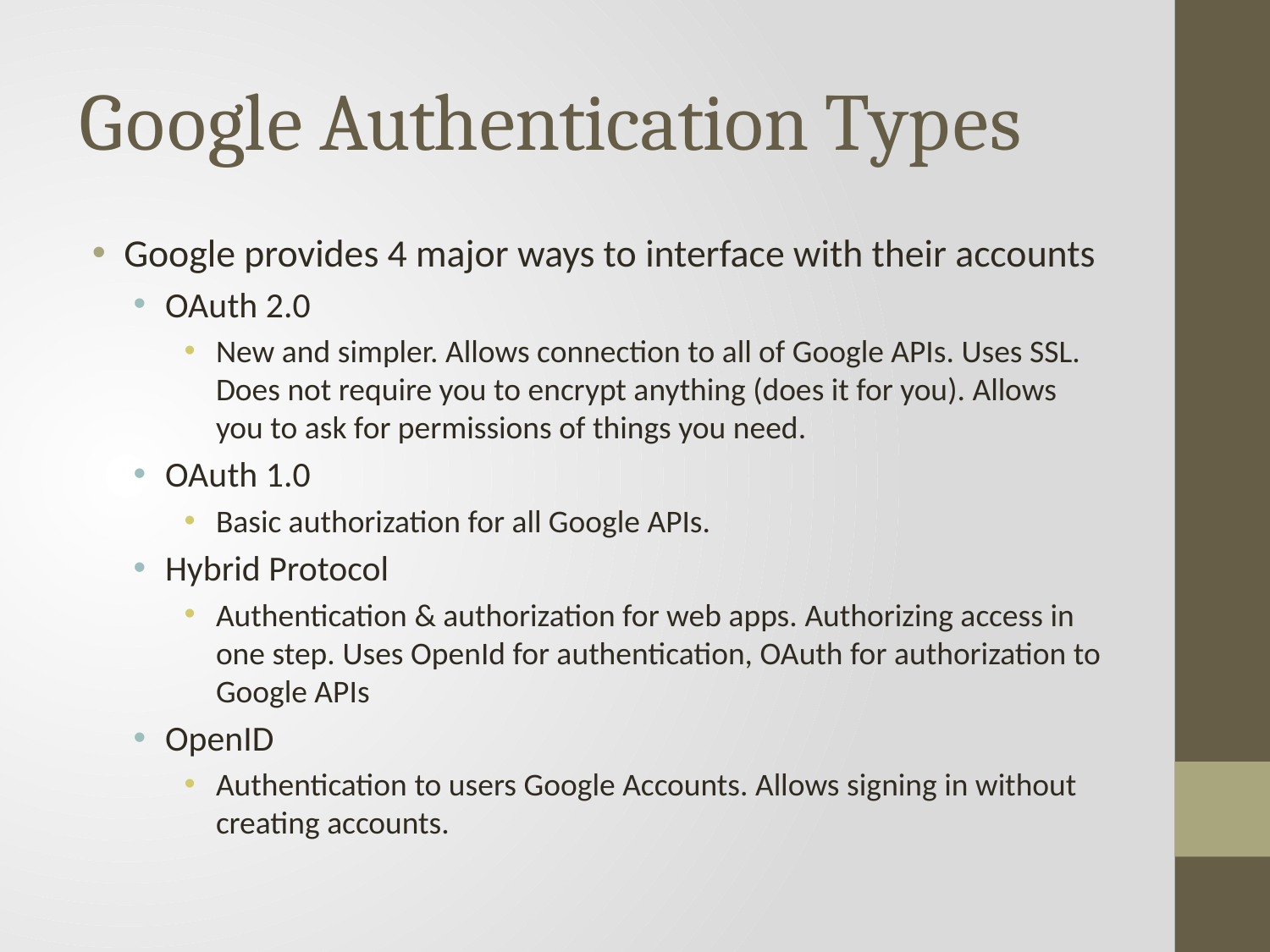

# Google Authentication Types
Google provides 4 major ways to interface with their accounts
OAuth 2.0
New and simpler. Allows connection to all of Google APIs. Uses SSL. Does not require you to encrypt anything (does it for you). Allows you to ask for permissions of things you need.
OAuth 1.0
Basic authorization for all Google APIs.
Hybrid Protocol
Authentication & authorization for web apps. Authorizing access in one step. Uses OpenId for authentication, OAuth for authorization to Google APIs
OpenID
Authentication to users Google Accounts. Allows signing in without creating accounts.